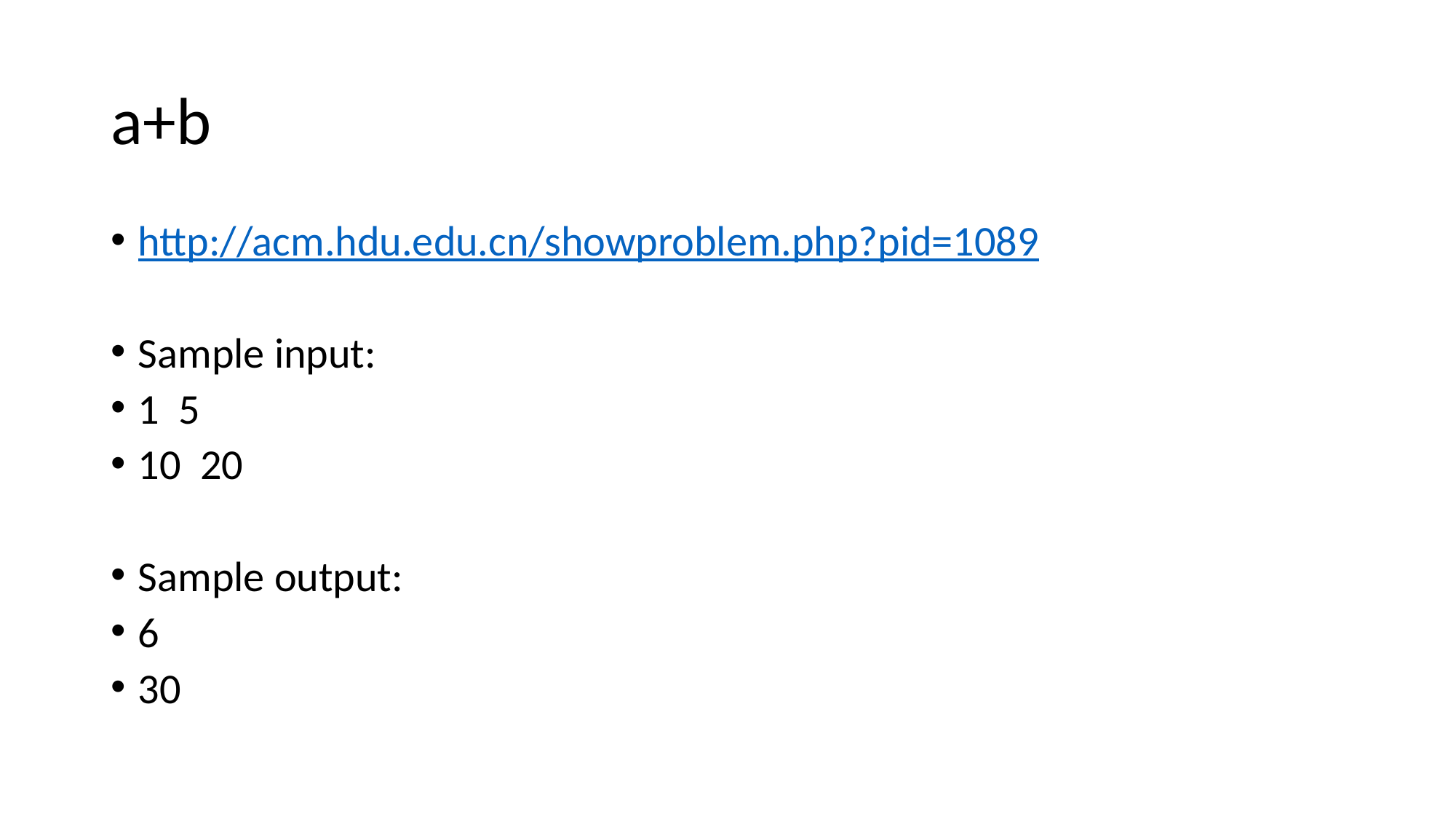

# a+b
http://acm.hdu.edu.cn/showproblem.php?pid=1089

Sample input:
1  5
10  20

Sample output:
6
30